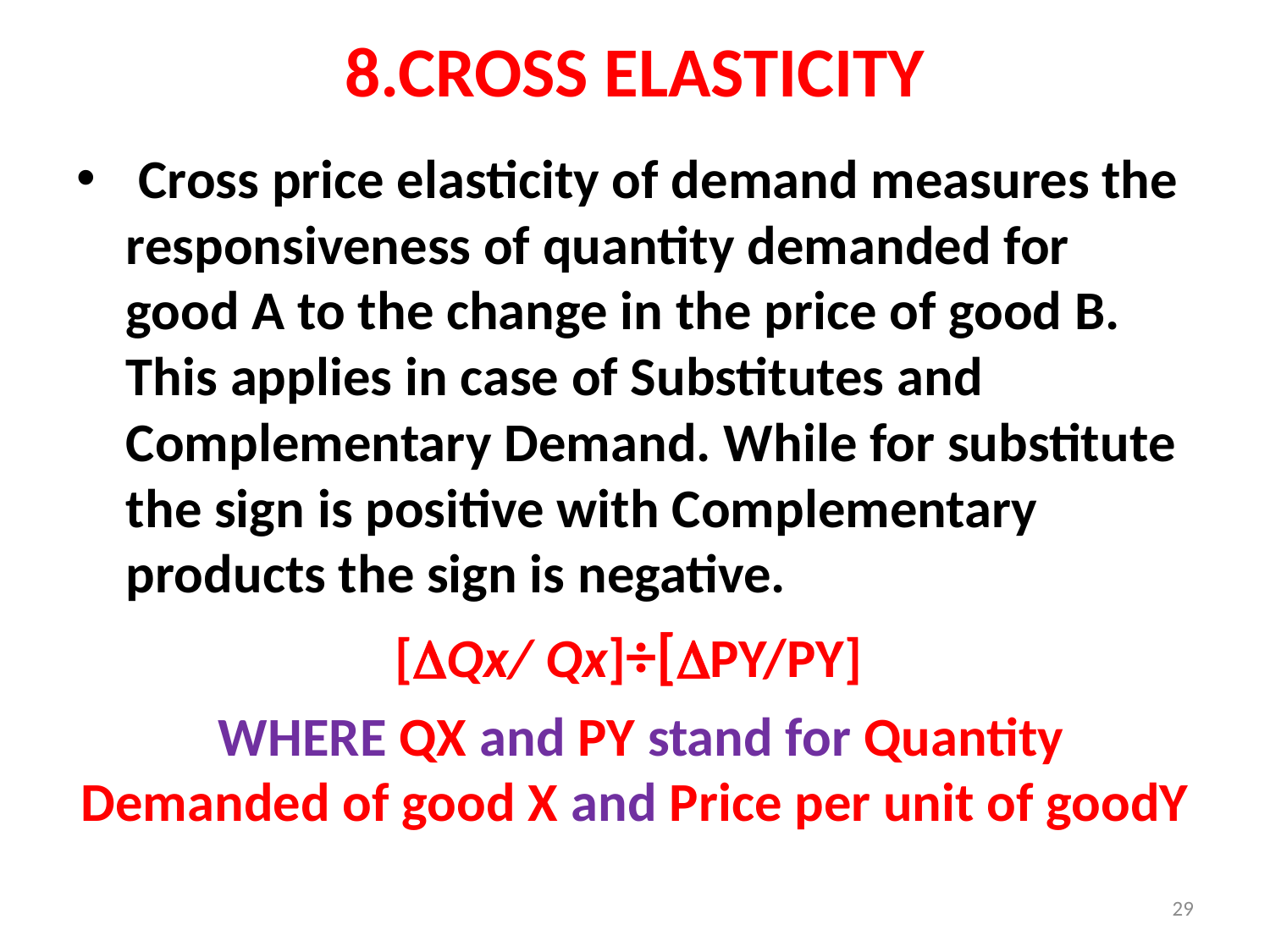

# 8.CROSS ELASTICITY
 Cross price elasticity of demand measures the responsiveness of quantity demanded for good A to the change in the price of good B. This applies in case of Substitutes and Complementary Demand. While for substitute the sign is positive with Complementary products the sign is negative.
[ΔQx/ Qx]÷[ΔPY/PY]
 WHERE QX and PY stand for Quantity Demanded of good X and Price per unit of goodY

29